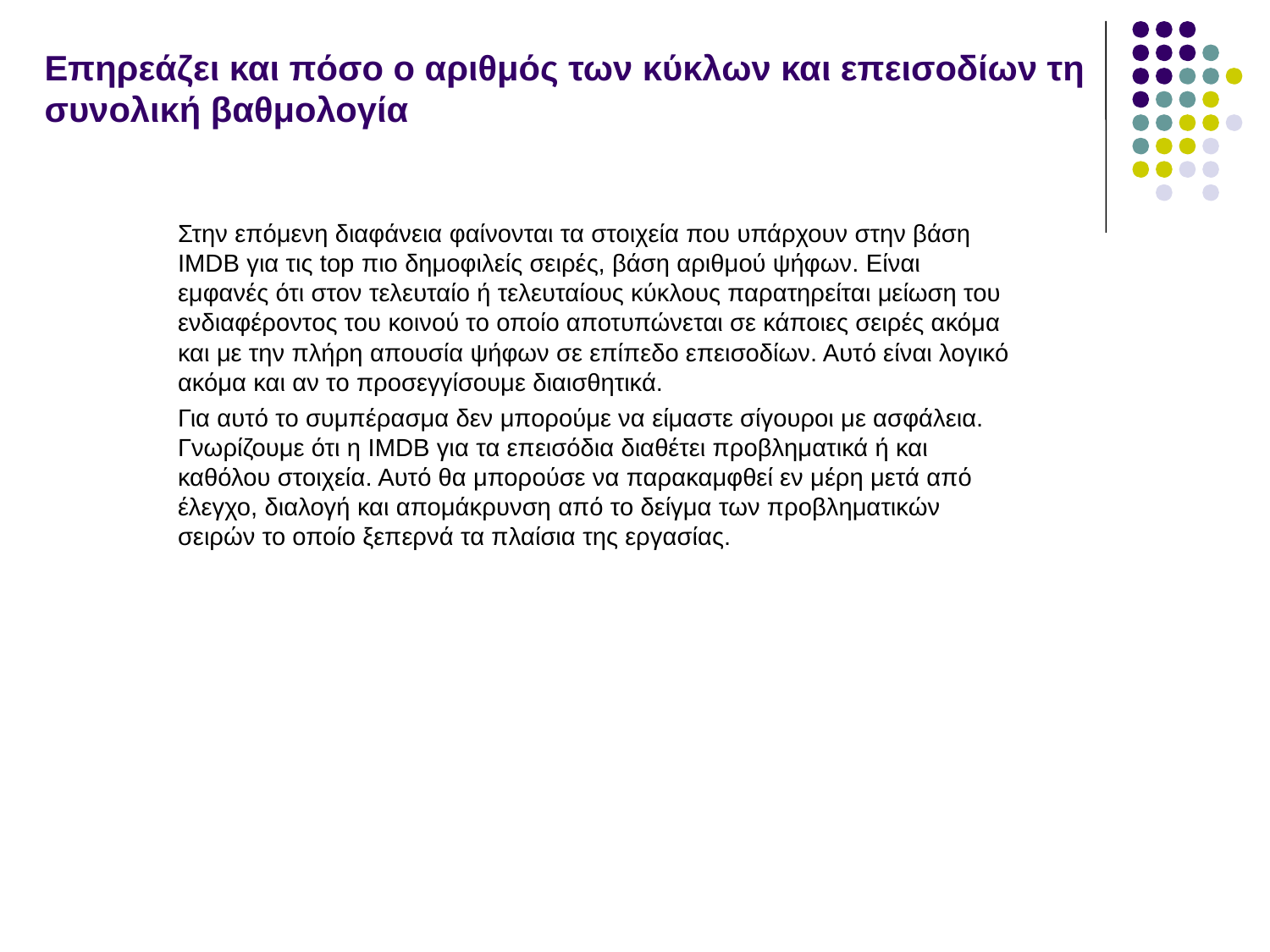

# Επηρεάζει και πόσο ο αριθμός των κύκλων και επεισοδίων τη συνολική βαθμολογία
Στην επόμενη διαφάνεια φαίνονται τα στοιχεία που υπάρχουν στην βάση IMDB για τις top πιο δημοφιλείς σειρές, βάση αριθμού ψήφων. Είναι εμφανές ότι στον τελευταίο ή τελευταίους κύκλους παρατηρείται μείωση του ενδιαφέροντος του κοινού το οποίο αποτυπώνεται σε κάποιες σειρές ακόμα και με την πλήρη απουσία ψήφων σε επίπεδο επεισοδίων. Αυτό είναι λογικό ακόμα και αν το προσεγγίσουμε διαισθητικά.
Για αυτό το συμπέρασμα δεν μπορούμε να είμαστε σίγουροι με ασφάλεια. Γνωρίζουμε ότι η IMDB για τα επεισόδια διαθέτει προβληματικά ή και καθόλου στοιχεία. Αυτό θα μπορούσε να παρακαμφθεί εν μέρη μετά από έλεγχο, διαλογή και απομάκρυνση από το δείγμα των προβληματικών σειρών το οποίο ξεπερνά τα πλαίσια της εργασίας.